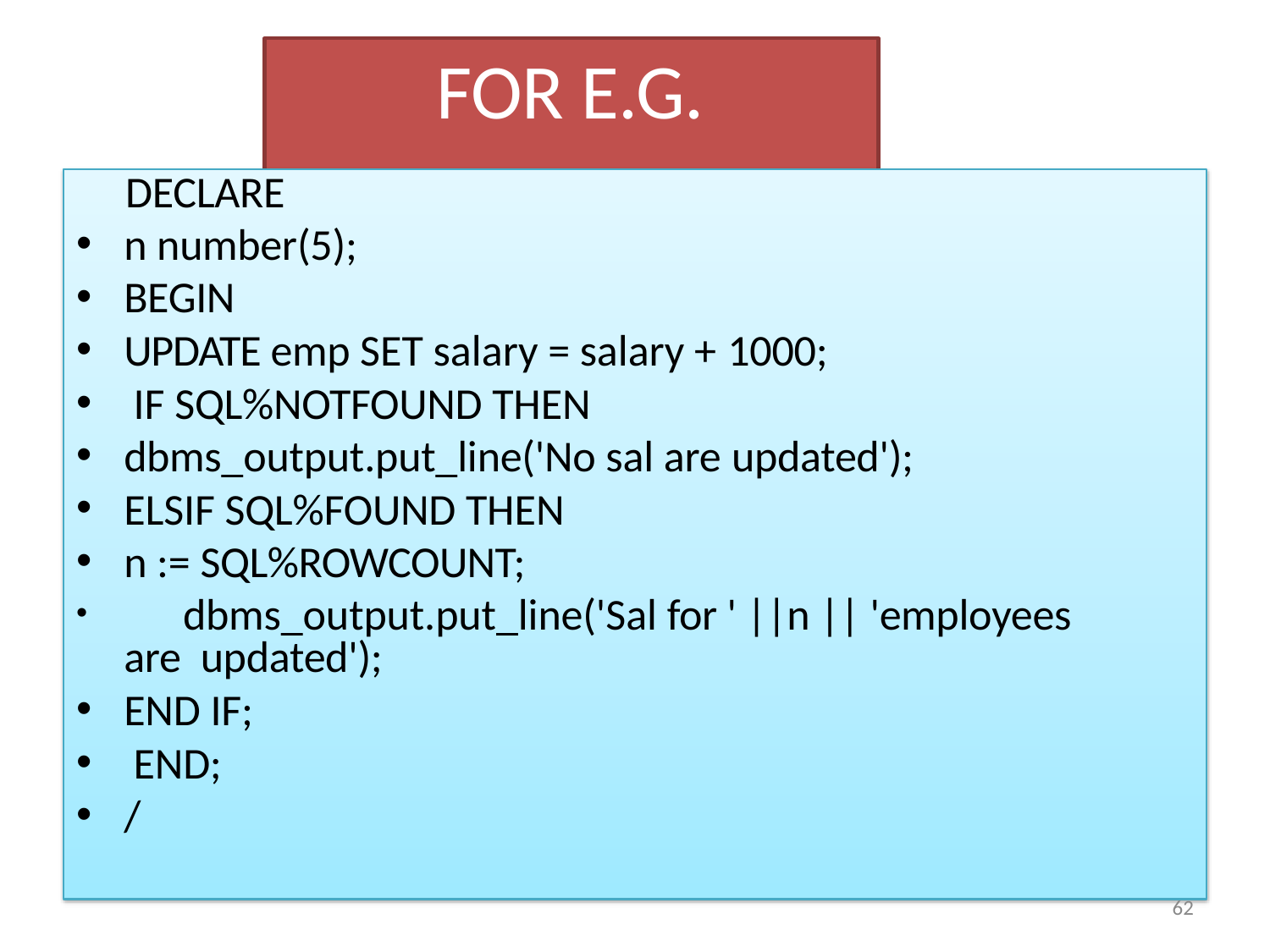

# FOR E.G.

DECLARE
n number(5);
BEGIN
UPDATE emp SET salary = salary + 1000;
IF SQL%NOTFOUND THEN
dbms_output.put_line('No sal are updated');
ELSIF SQL%FOUND THEN
n := SQL%ROWCOUNT;
	dbms_output.put_line('Sal for ' ||n || 'employees are  updated');
END IF;
END;
/

62